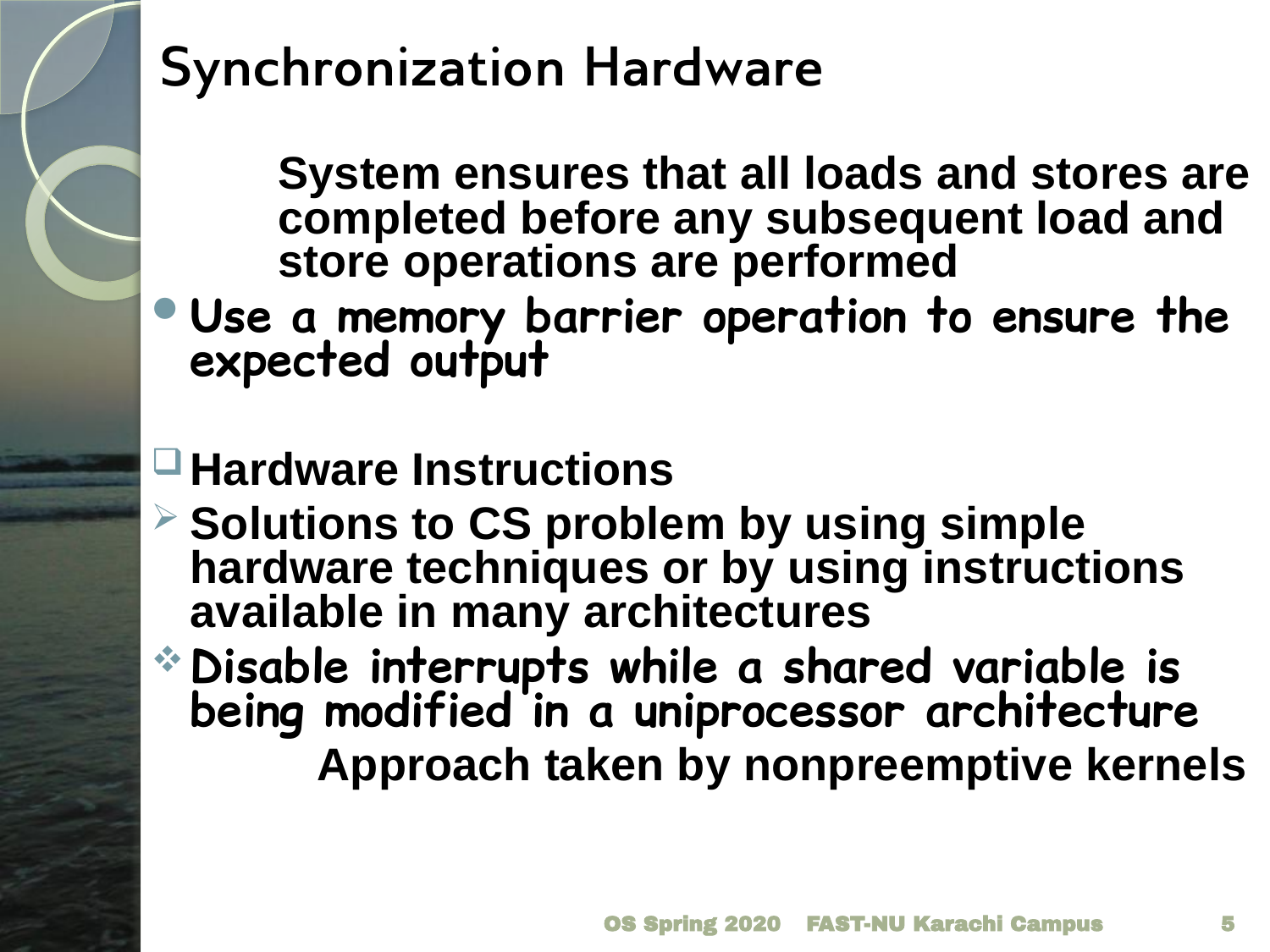

# Synchronization Hardware
	System ensures that all loads and stores are 	completed before any subsequent load and 	store operations are performed
Use a memory barrier operation to ensure the expected output

Hardware Instructions
Solutions to CS problem by using simple hardware techniques or by using instructions available in many architectures
Disable interrupts while a shared variable is being modified in a uniprocessor architecture
		Approach taken by nonpreemptive kernels

OS Spring 2020
FAST-NU Karachi Campus
5